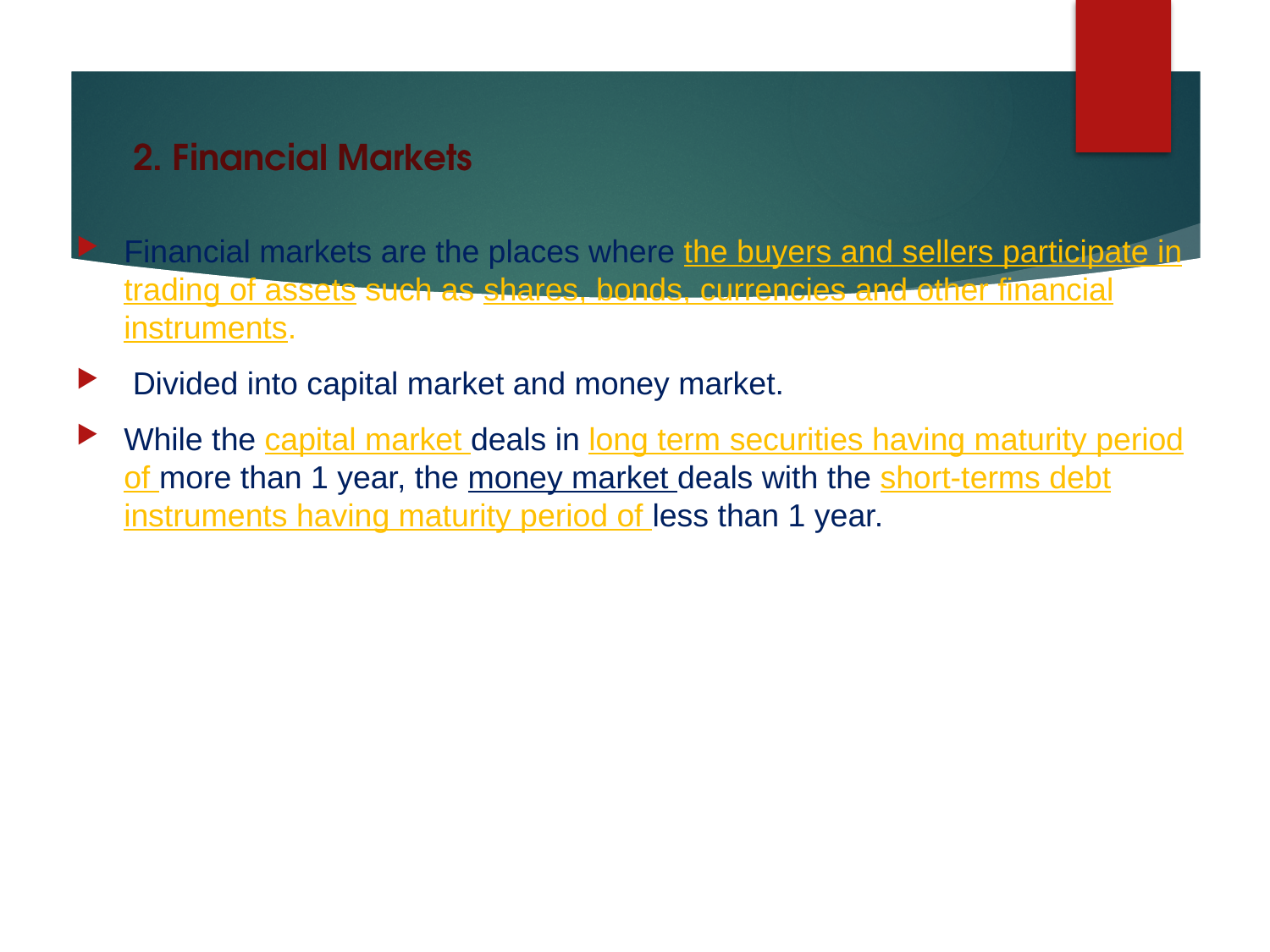

# 2. Financial Markets

Financial markets are the places where the buyers and sellers participate in trading of assets such as shares, bonds, currencies and other financial instruments.
 Divided into capital market and money market.
While the capital market deals in long term securities having maturity period of more than 1 year, the money market deals with the short-terms debt instruments having maturity period of less than 1 year.